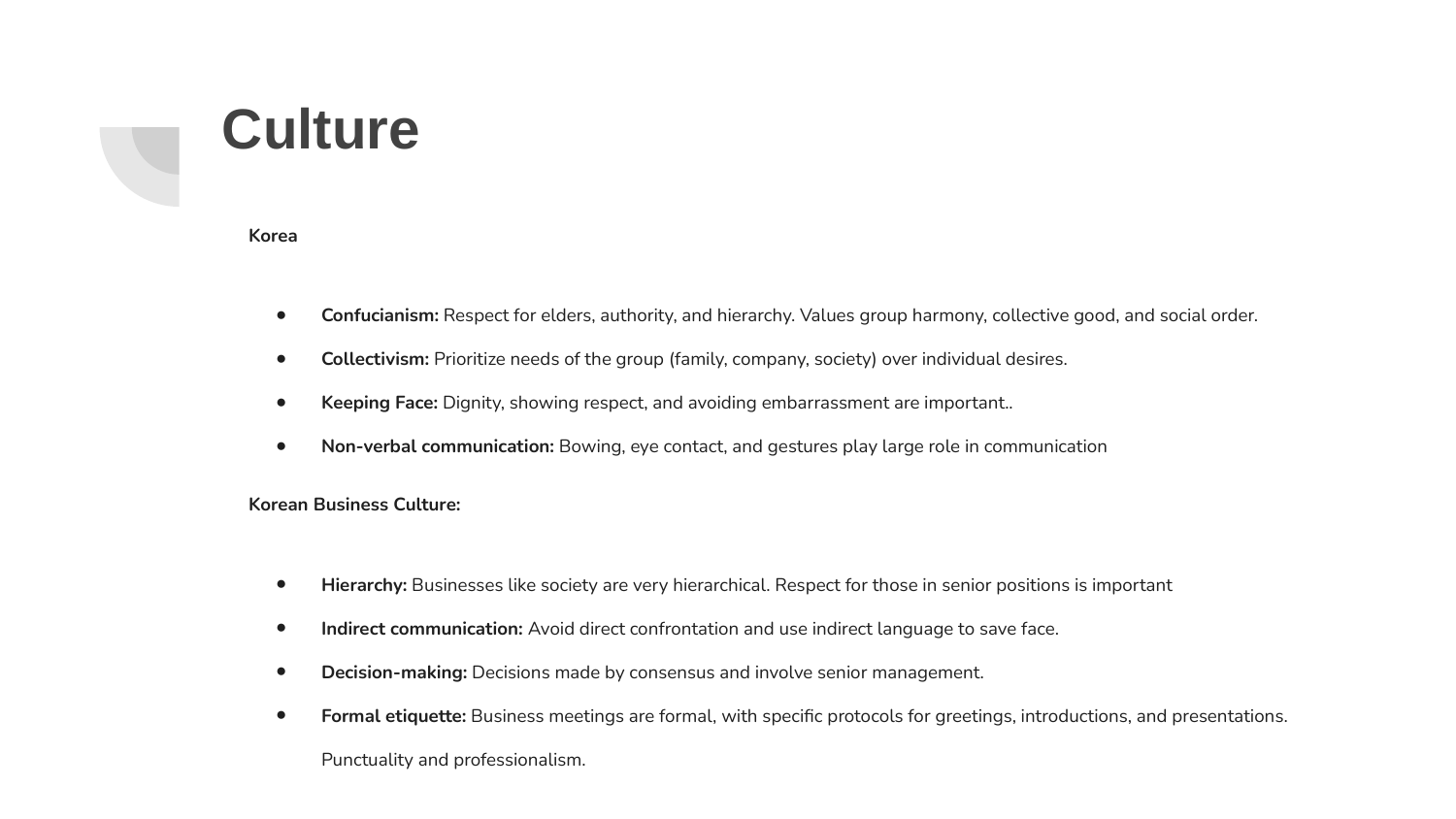

# Culture
Korea
Confucianism: Respect for elders, authority, and hierarchy. Values group harmony, collective good, and social order.
Collectivism: Prioritize needs of the group (family, company, society) over individual desires.
Keeping Face: Dignity, showing respect, and avoiding embarrassment are important..
Non-verbal communication: Bowing, eye contact, and gestures play large role in communication
Korean Business Culture:
Hierarchy: Businesses like society are very hierarchical. Respect for those in senior positions is important
Indirect communication: Avoid direct confrontation and use indirect language to save face.
Decision-making: Decisions made by consensus and involve senior management.
Formal etiquette: Business meetings are formal, with specific protocols for greetings, introductions, and presentations. Punctuality and professionalism.